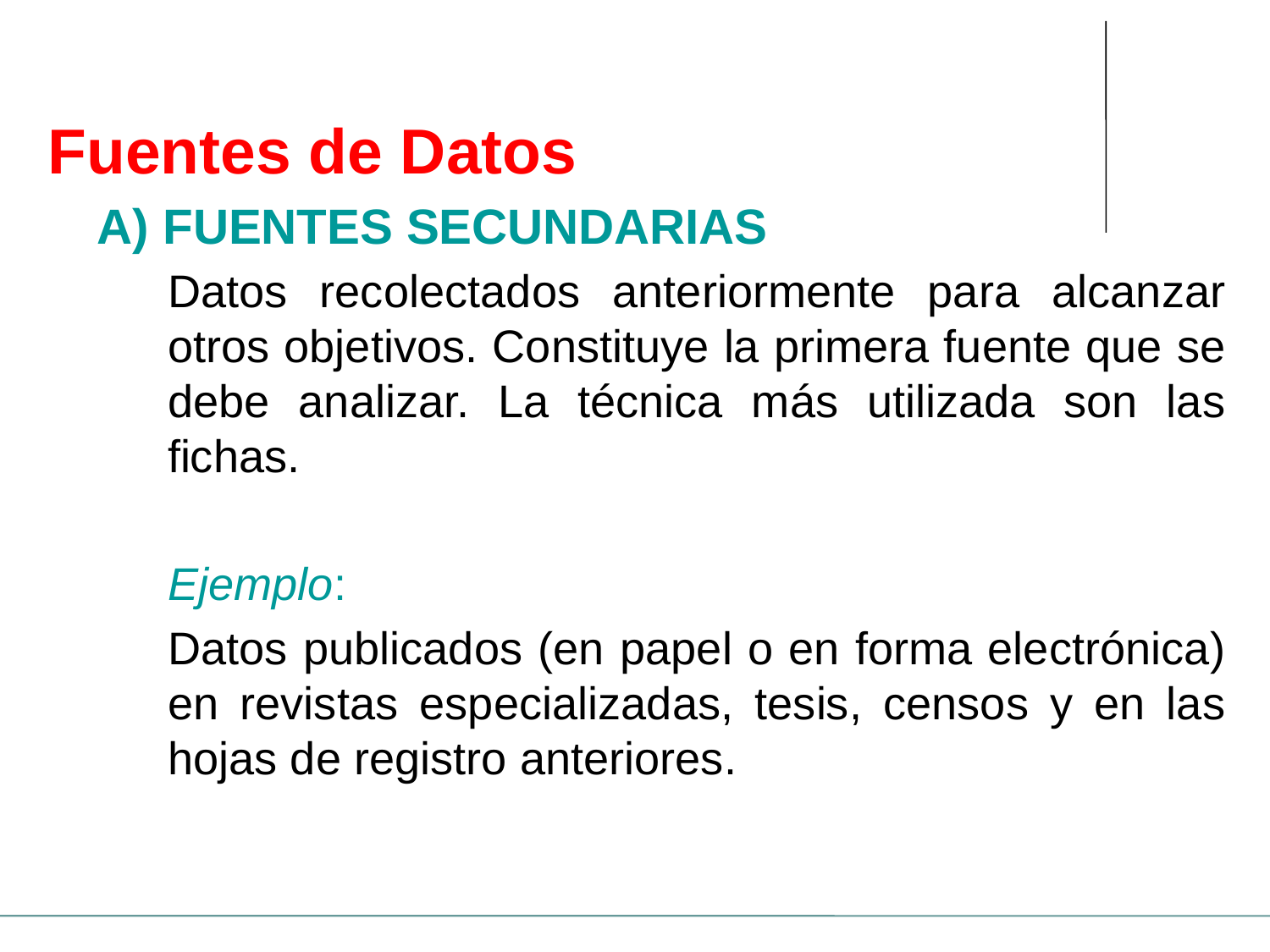

# Fuentes de Datos
A) FUENTES SECUNDARIAS
Datos recolectados anteriormente para alcanzar otros objetivos. Constituye la primera fuente que se debe analizar. La técnica más utilizada son las fichas.

Ejemplo:
Datos publicados (en papel o en forma electrónica) en revistas especializadas, tesis, censos y en las hojas de registro anteriores.